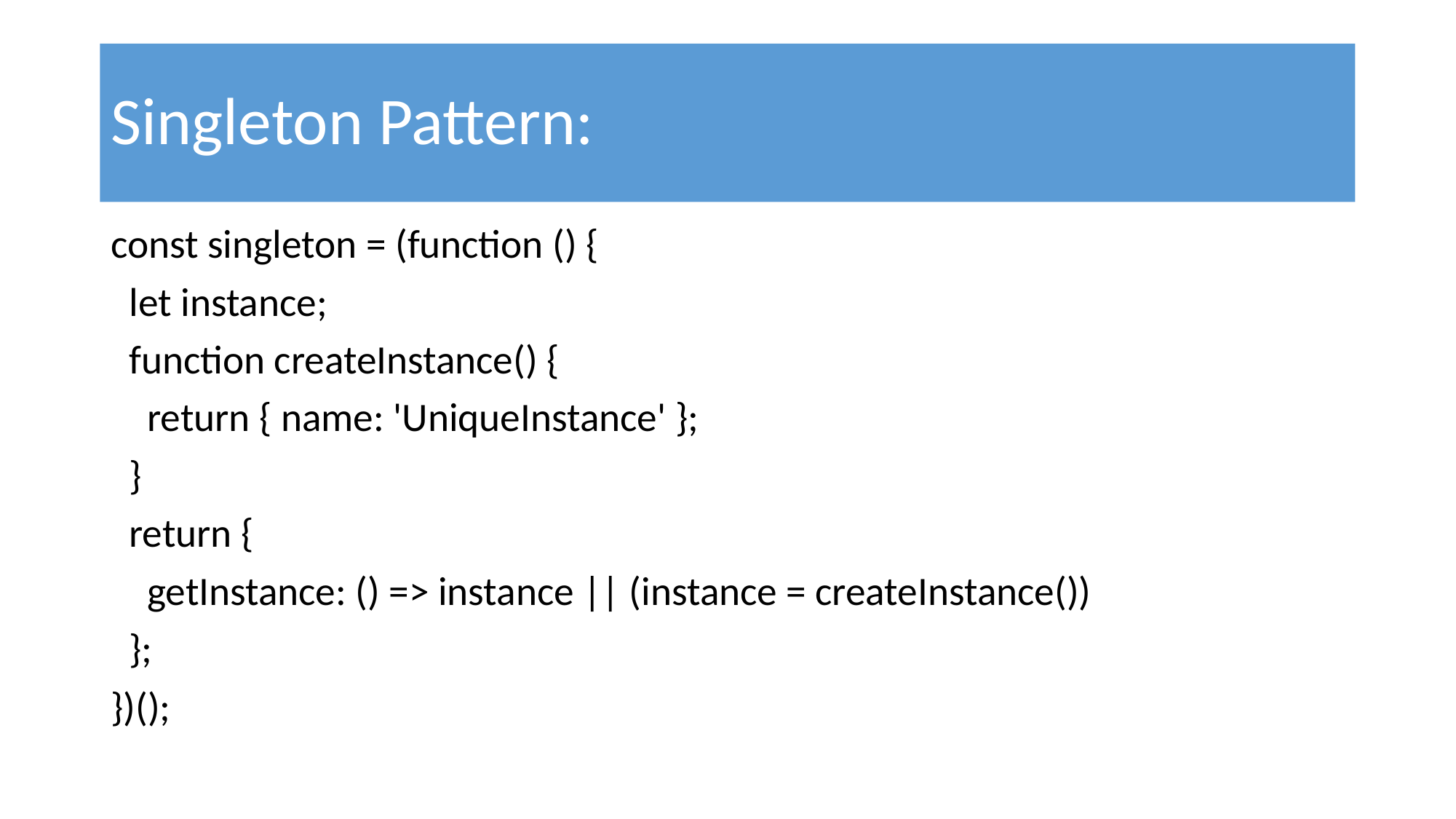

# Singleton Pattern:
const singleton = (function () {
  let instance;
  function createInstance() {
    return { name: 'UniqueInstance' };
  }
  return {
    getInstance: () => instance || (instance = createInstance())
  };
})();